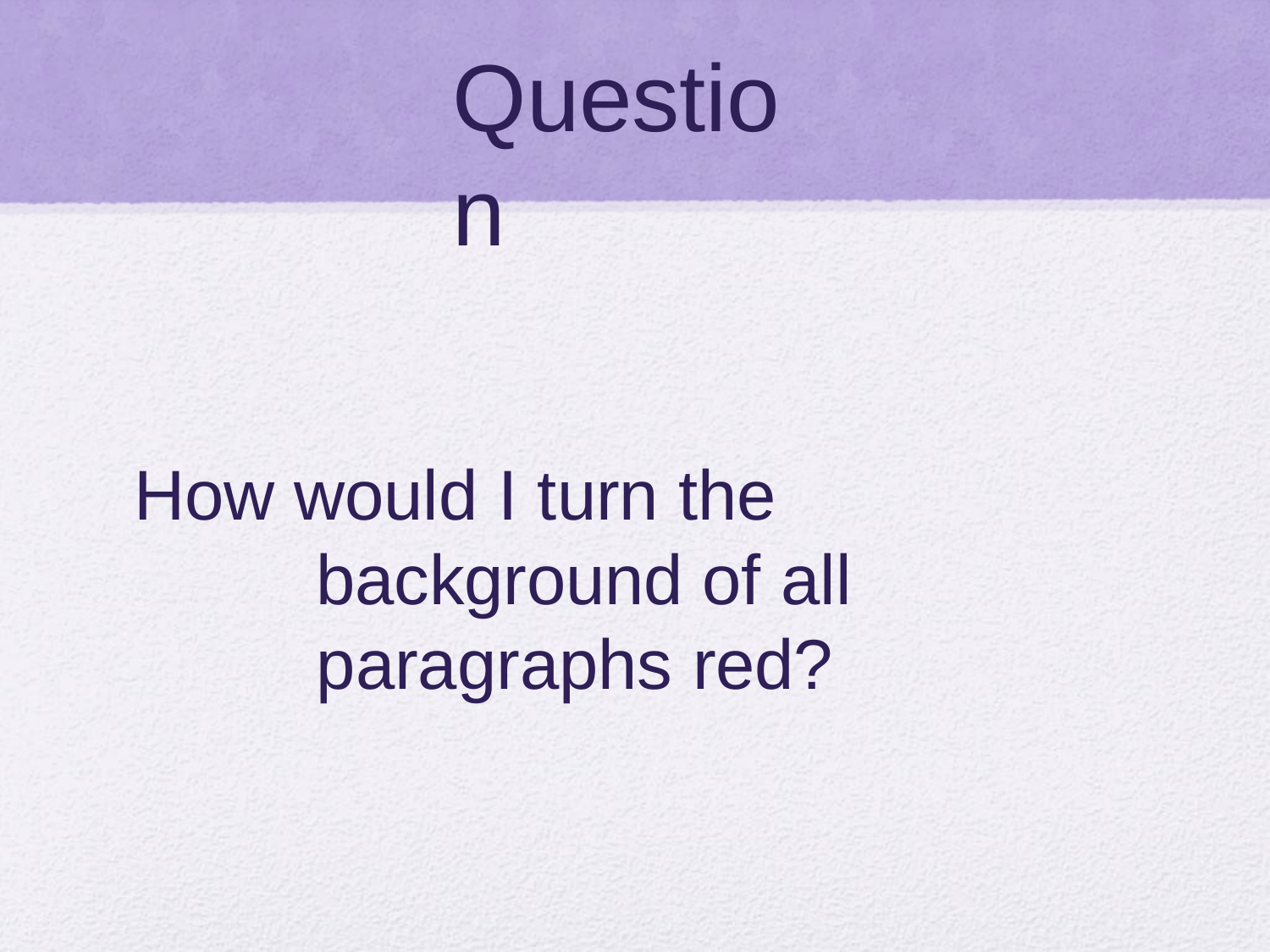

# Question
How would I turn the background of all paragraphs red?